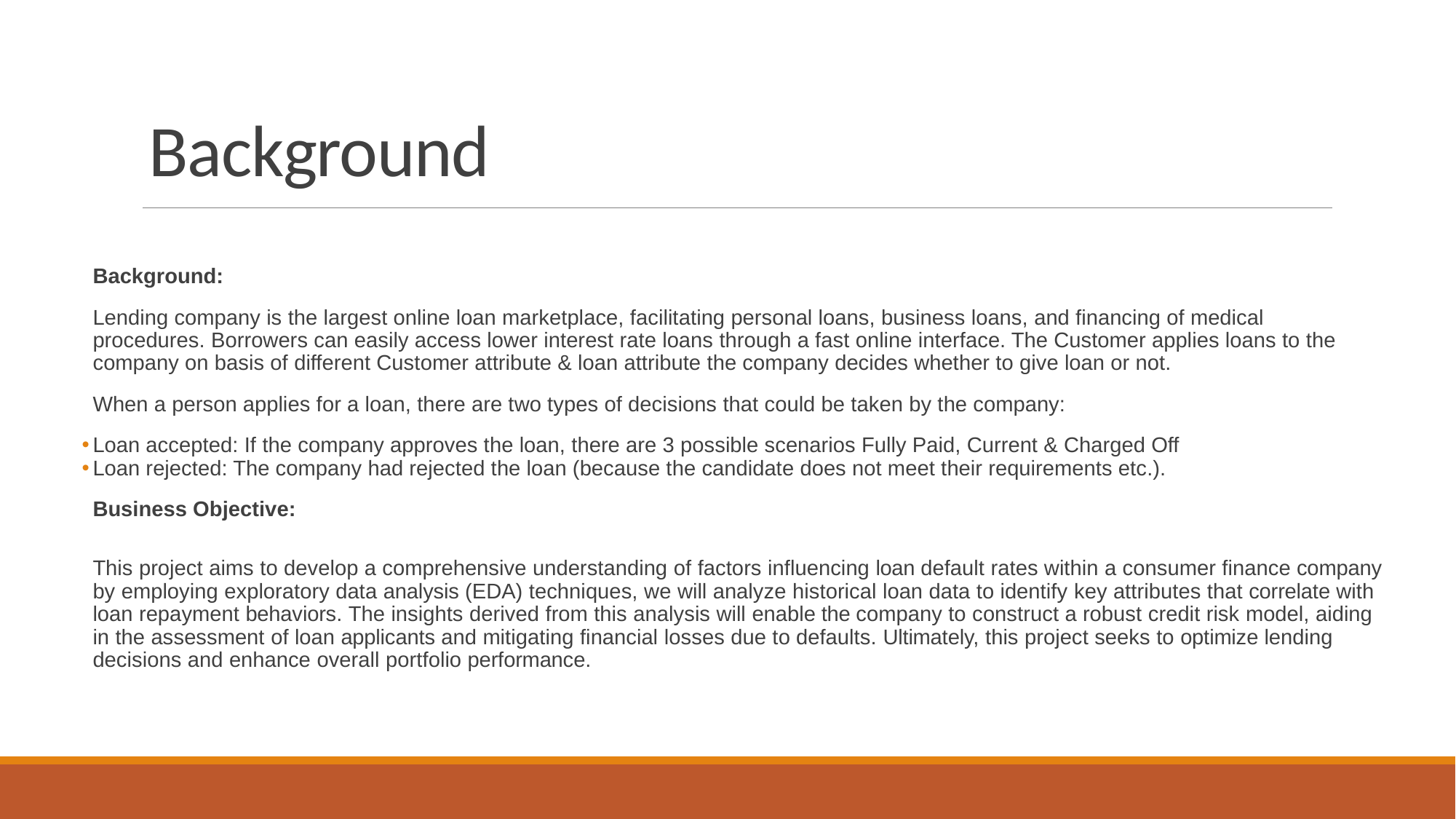

# Background
Background:
Lending company is the largest online loan marketplace, facilitating personal loans, business loans, and financing of medical procedures. Borrowers can easily access lower interest rate loans through a fast online interface. The Customer applies loans to the company on basis of different Customer attribute & loan attribute the company decides whether to give loan or not.
When a person applies for a loan, there are two types of decisions that could be taken by the company:
Loan accepted: If the company approves the loan, there are 3 possible scenarios Fully Paid, Current & Charged Off
Loan rejected: The company had rejected the loan (because the candidate does not meet their requirements etc.).
Business Objective:
This project aims to develop a comprehensive understanding of factors influencing loan default rates within a consumer finance company by employing exploratory data analysis (EDA) techniques, we will analyze historical loan data to identify key attributes that correlate with loan repayment behaviors. The insights derived from this analysis will enable the company to construct a robust credit risk model, aiding in the assessment of loan applicants and mitigating financial losses due to defaults. Ultimately, this project seeks to optimize lending decisions and enhance overall portfolio performance.